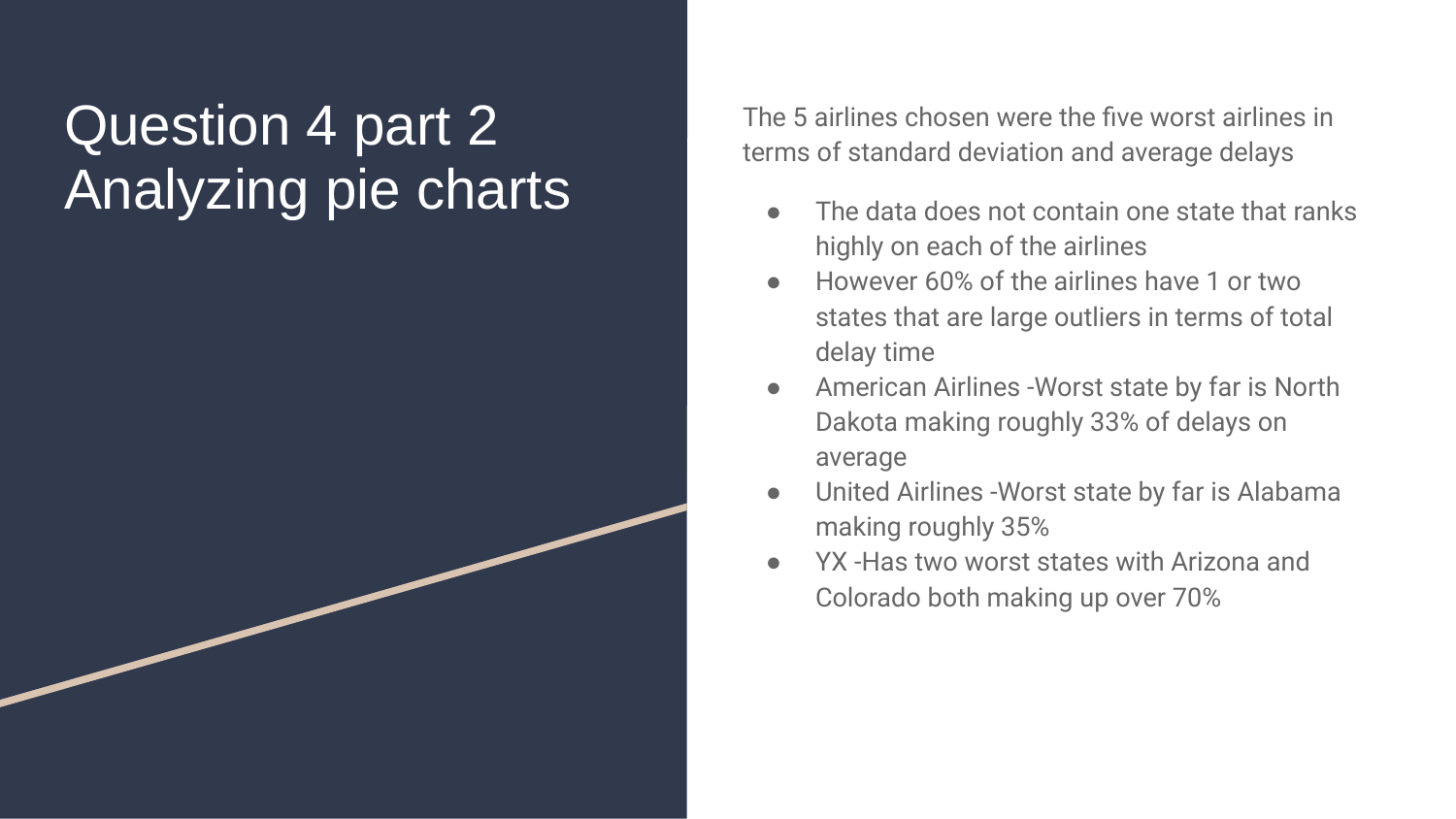

# Question 4 part 2
Analyzing pie charts
The 5 airlines chosen were the five worst airlines in terms of standard deviation and average delays
The data does not contain one state that ranks highly on each of the airlines
However 60% of the airlines have 1 or two states that are large outliers in terms of total delay time
American Airlines -Worst state by far is North Dakota making roughly 33% of delays on average
United Airlines -Worst state by far is Alabama making roughly 35%
YX -Has two worst states with Arizona and Colorado both making up over 70%